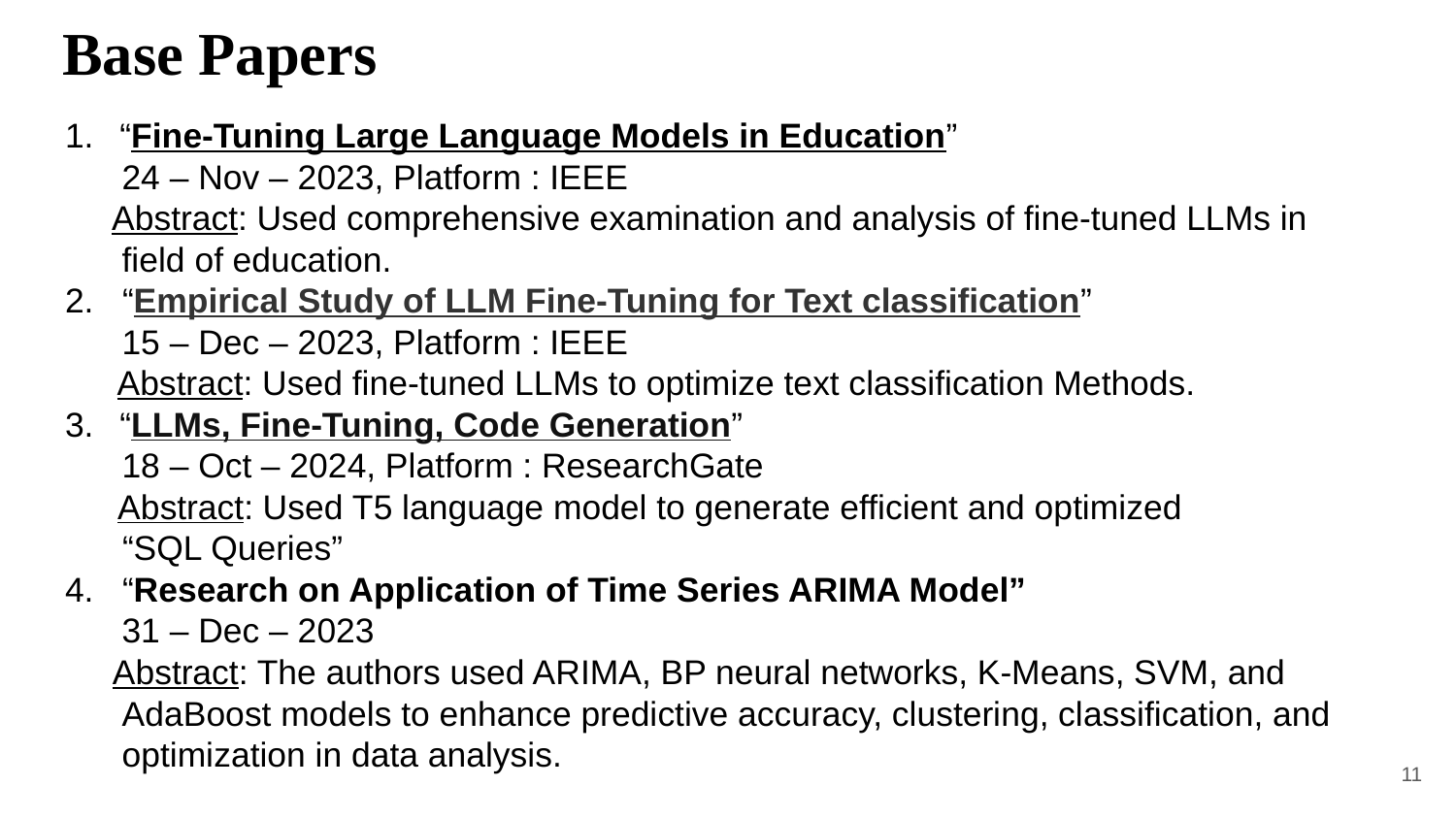

# Base Papers
“Fine-Tuning Large Language Models in Education”
      24 – Nov – 2023, Platform : IEEE
  Abstract: Used comprehensive examination and analysis of fine-tuned LLMs in field of education.
“Empirical Study of LLM Fine-Tuning for Text classification”
      15 – Dec – 2023, Platform : IEEE
 Abstract: Used fine-tuned LLMs to optimize text classification Methods.
“LLMs, Fine-Tuning, Code Generation”
      18 – Oct – 2024, Platform : ResearchGate
    Abstract: Used T5 language model to generate efficient and optimized               “SQL Queries”
“Research on Application of Time Series ARIMA Model”
      31 – Dec – 2023
     Abstract: The authors used ARIMA, BP neural networks, K-Means, SVM, and   AdaBoost models to enhance predictive accuracy, clustering, classification, and optimization in data analysis.
11